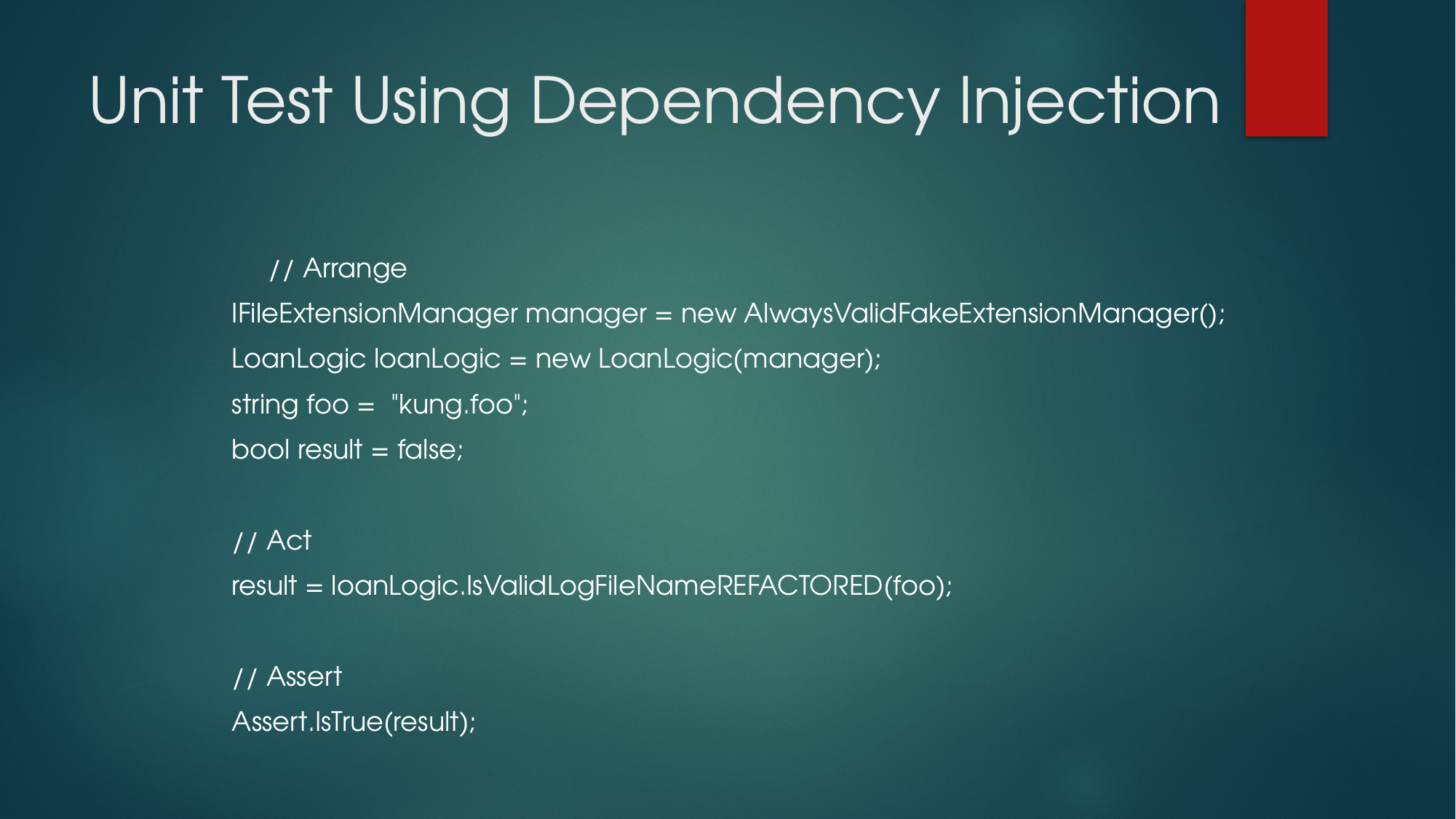

# Unit Test Using Dependency Injection
	    // Arrange
            IFileExtensionManager manager = new AlwaysValidFakeExtensionManager();
            LoanLogic loanLogic = new LoanLogic(manager);
            string foo =  "kung.foo";
            bool result = false;

            // Act
            result = loanLogic.IsValidLogFileNameREFACTORED(foo);

            // Assert
            Assert.IsTrue(result);